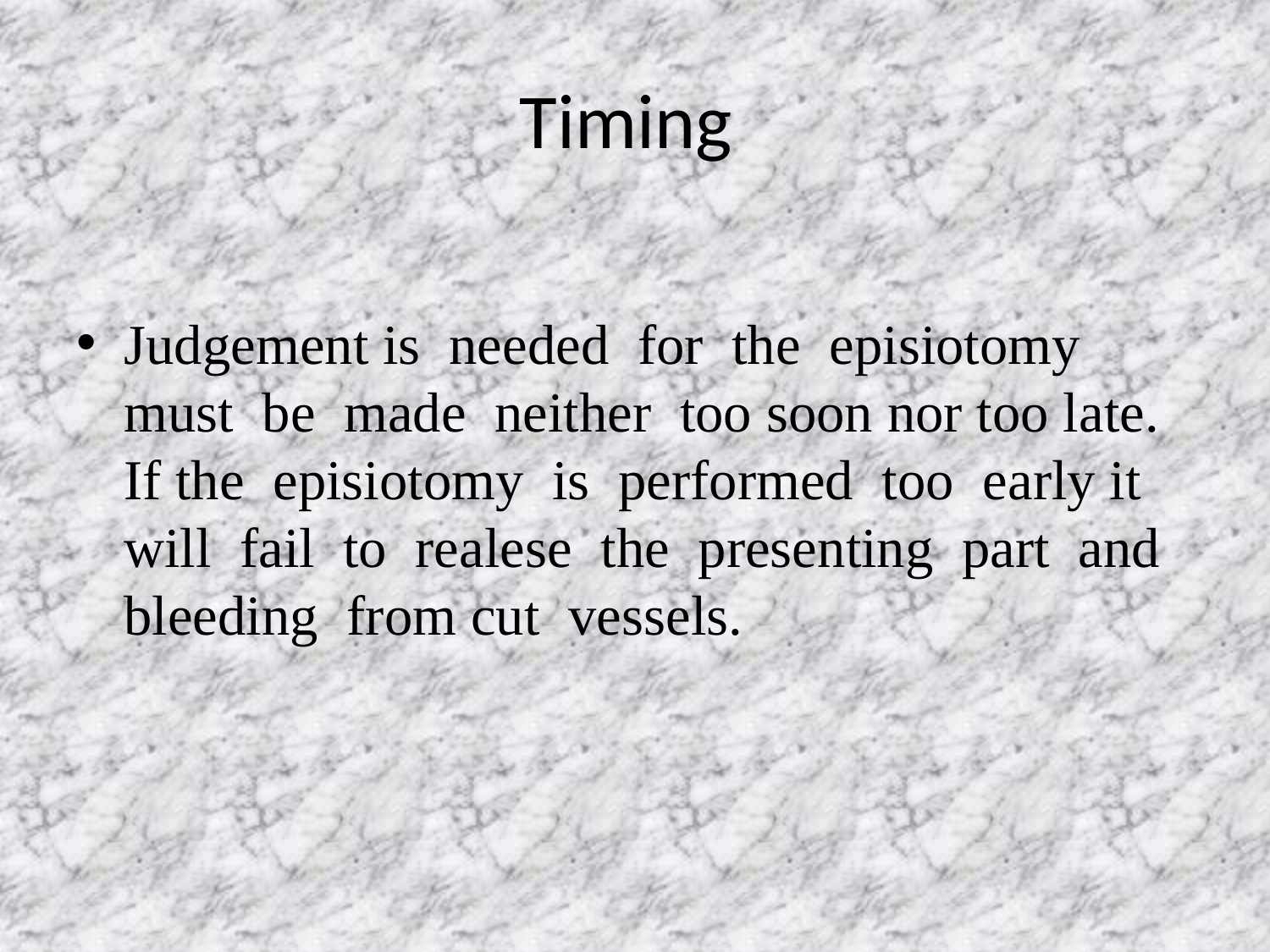

# Timing

Judgement is  needed  for  the  episiotomy  must  be  made  neither  too soon nor too late. If the  episiotomy  is  performed  too  early it  will  fail  to  realese  the  presenting  part  and  bleeding  from cut  vessels.